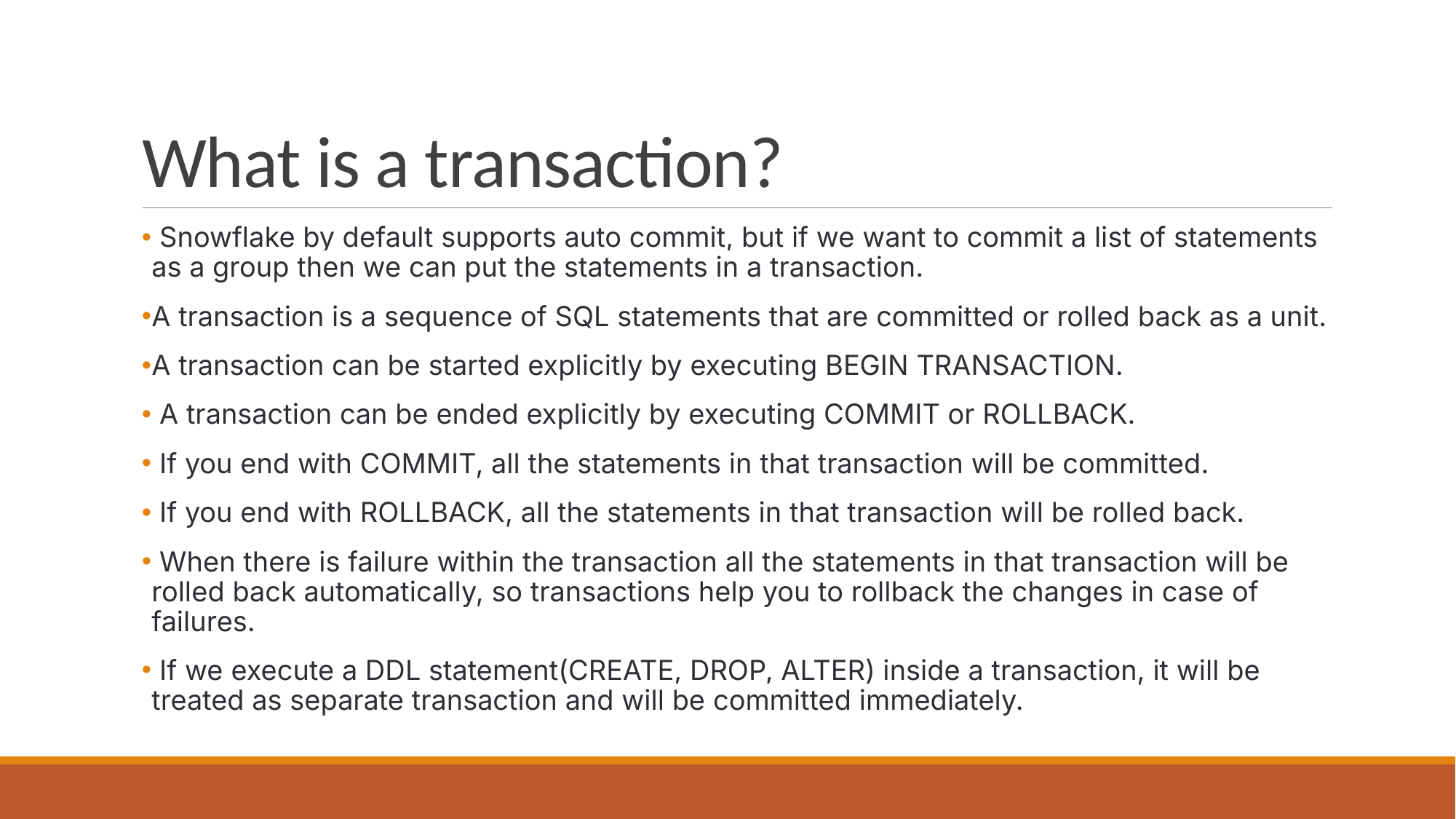

# What is a transaction?
 Snowflake by default supports auto commit, but if we want to commit a list of statements as a group then we can put the statements in a transaction.
A transaction is a sequence of SQL statements that are committed or rolled back as a unit.
A transaction can be started explicitly by executing BEGIN TRANSACTION.
 A transaction can be ended explicitly by executing COMMIT or ROLLBACK.
 If you end with COMMIT, all the statements in that transaction will be committed.
 If you end with ROLLBACK, all the statements in that transaction will be rolled back.
 When there is failure within the transaction all the statements in that transaction will be rolled back automatically, so transactions help you to rollback the changes in case of failures.
 If we execute a DDL statement(CREATE, DROP, ALTER) inside a transaction, it will be treated as separate transaction and will be committed immediately.